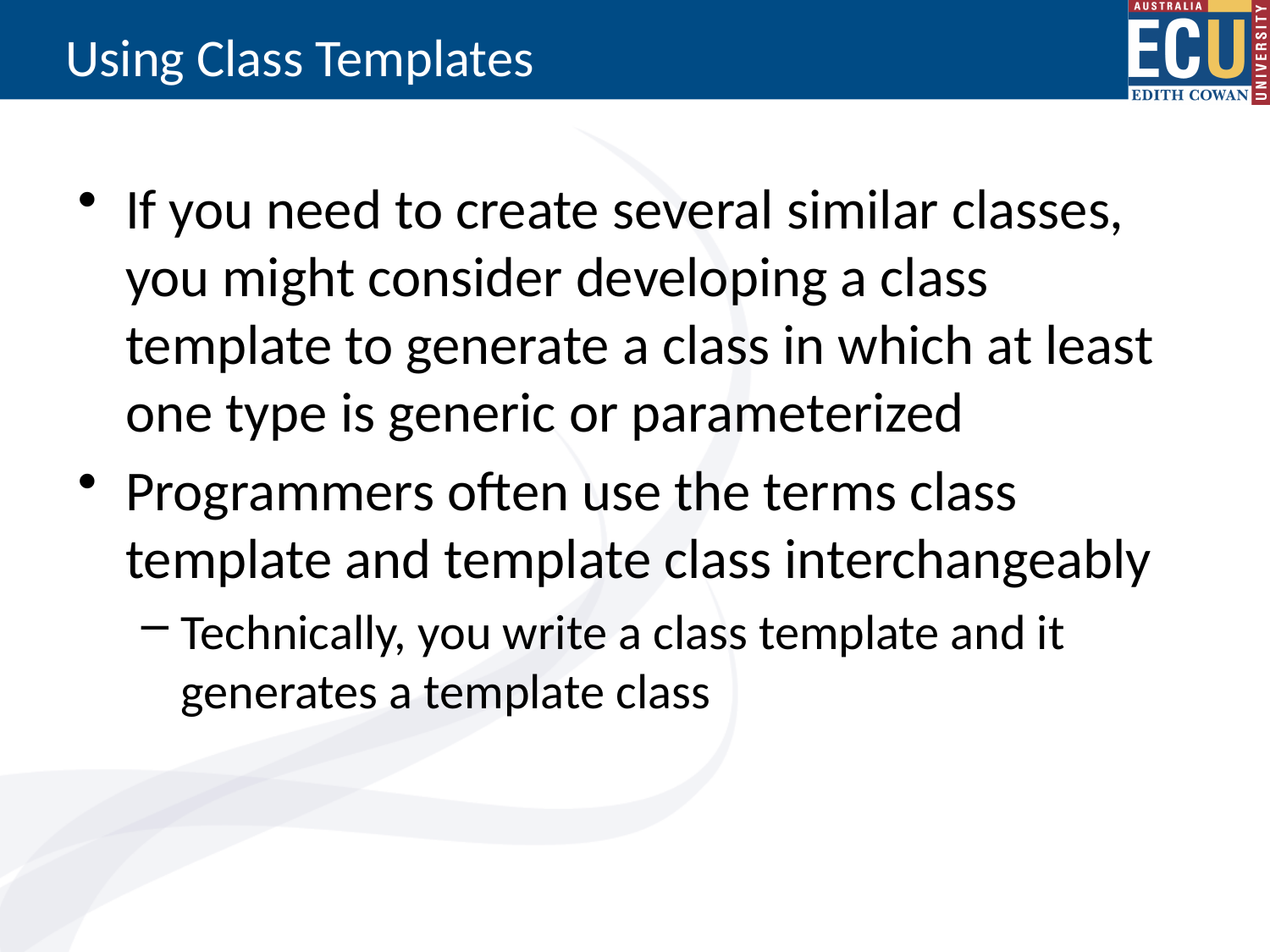

# Using Class Templates
If you need to create several similar classes, you might consider developing a class template to generate a class in which at least one type is generic or parameterized
Programmers often use the terms class template and template class interchangeably
Technically, you write a class template and it generates a template class